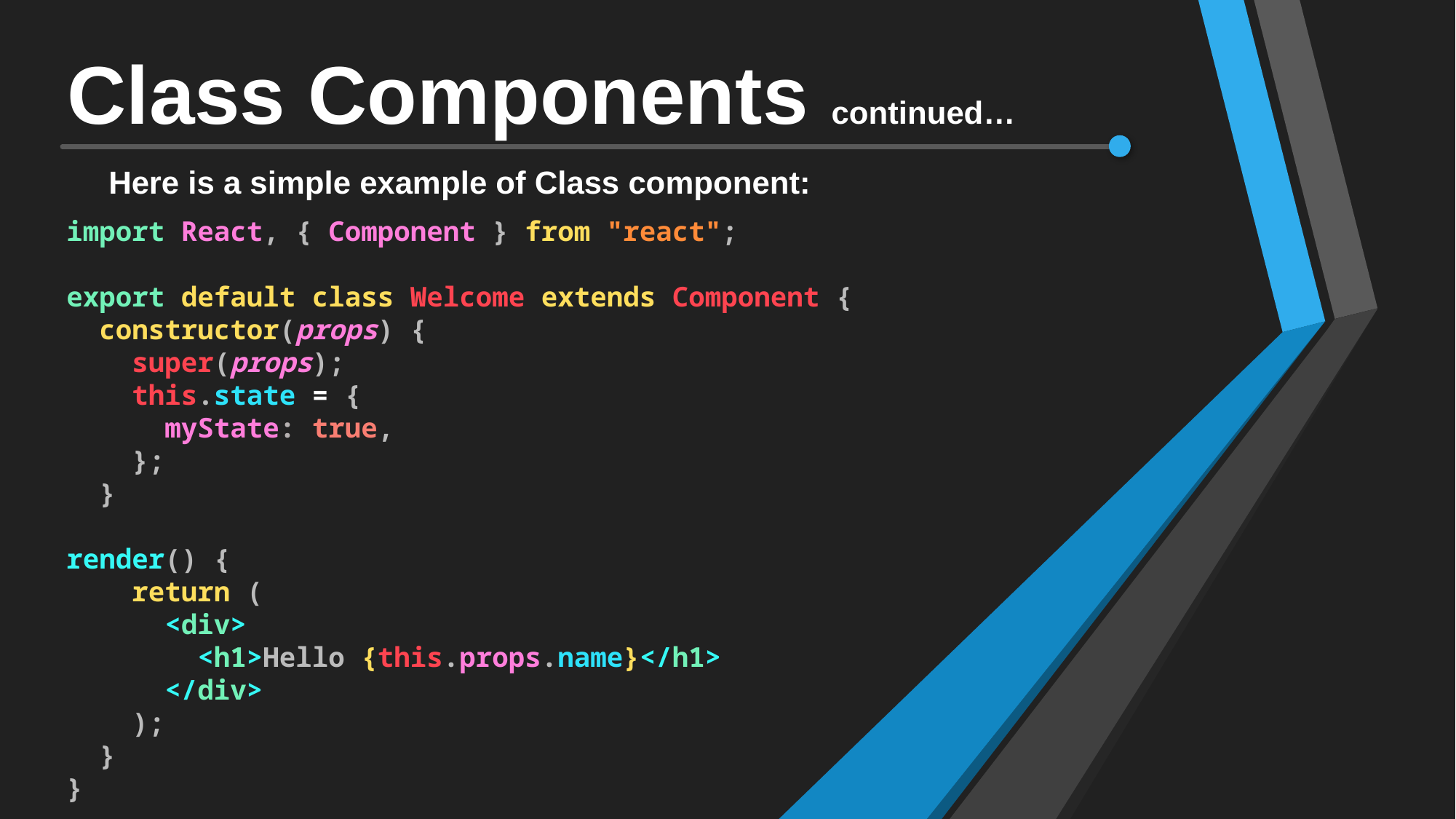

# Class Components continued…

Here is a simple example of Class component:
import React, { Component } from "react";
export default class Welcome extends Component {
  constructor(props) {
    super(props);
    this.state = {
      myState: true,
    };
  }

render() {
    return (
      <div>
        <h1>Hello {this.props.name}</h1>
      </div>
    );
  }
}